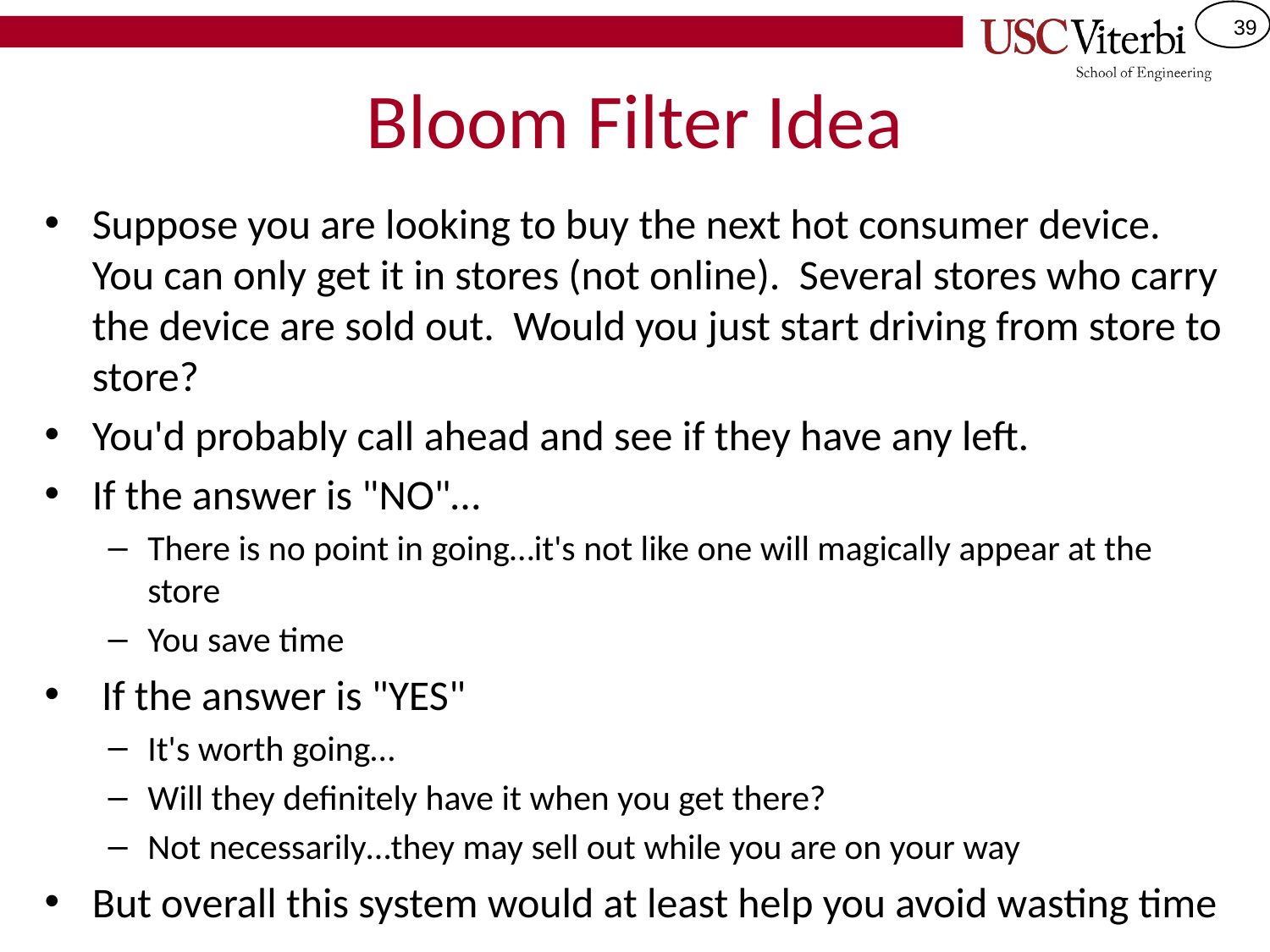

# Bloom Filter Idea
Suppose you are looking to buy the next hot consumer device.  You can only get it in stores (not online).  Several stores who carry the device are sold out.  Would you just start driving from store to store?
You'd probably call ahead and see if they have any left.
If the answer is "NO"…
There is no point in going…it's not like one will magically appear at the store
You save time
 If the answer is "YES"
It's worth going…
Will they definitely have it when you get there?
Not necessarily…they may sell out while you are on your way
But overall this system would at least help you avoid wasting time